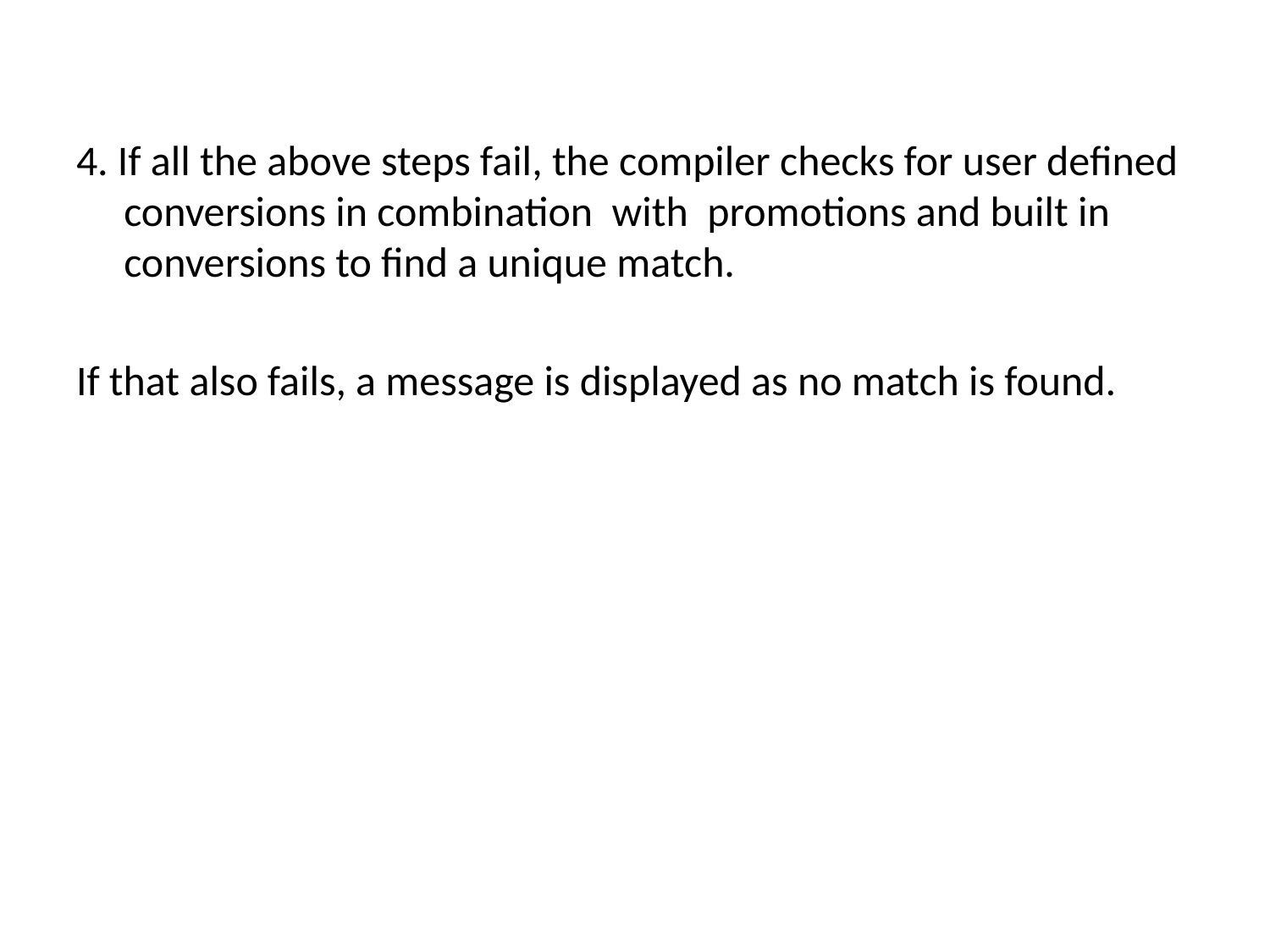

#
4. If all the above steps fail, the compiler checks for user defined conversions in combination  with  promotions and built in conversions to find a unique match.

If that also fails, a message is displayed as no match is found.